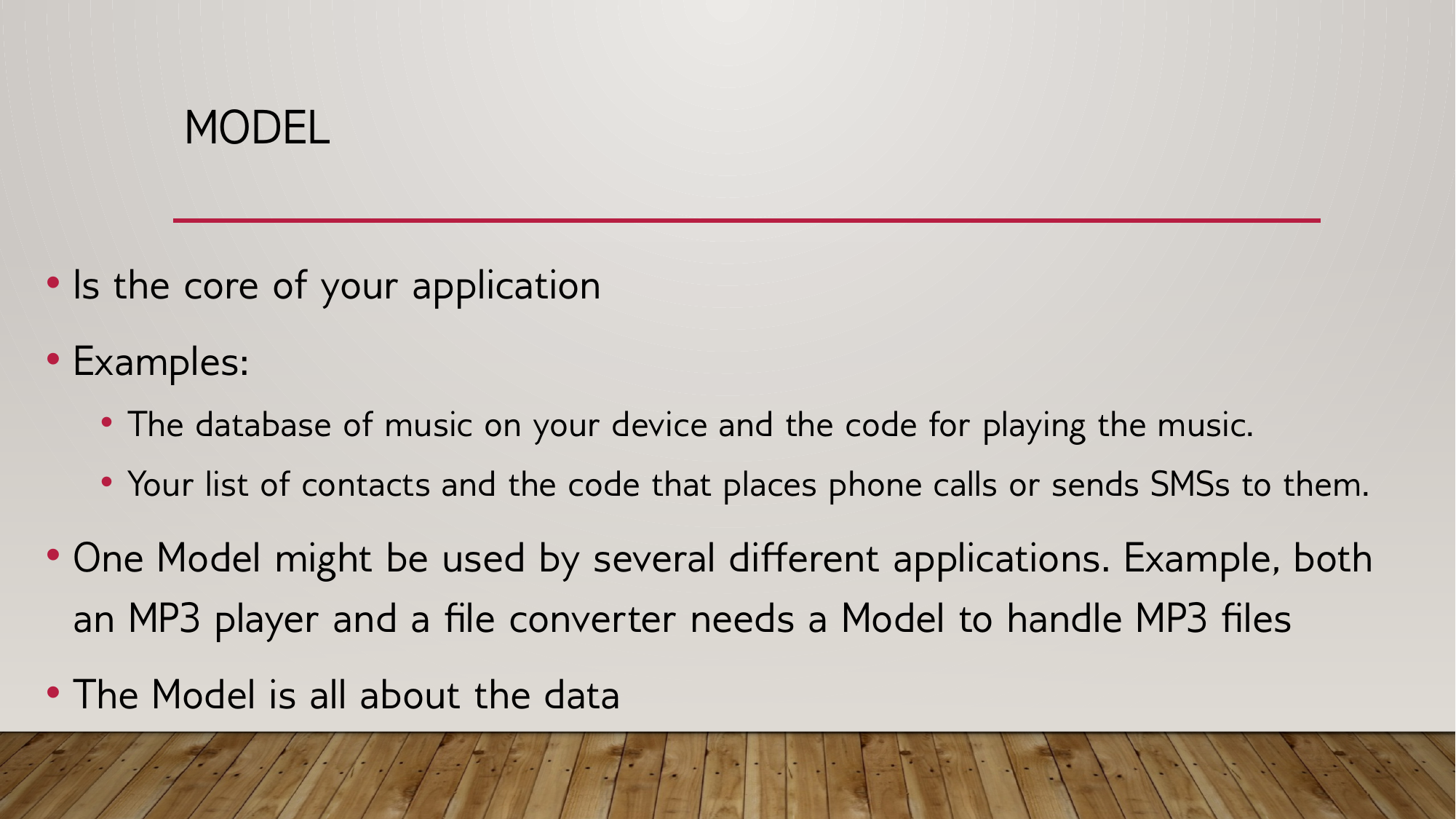

# model
Is the core of your application
Examples:
The database of music on your device and the code for playing the music.
Your list of contacts and the code that places phone calls or sends SMSs to them.
One Model might be used by several different applications. Example, both an MP3 player and a file converter needs a Model to handle MP3 files
The Model is all about the data